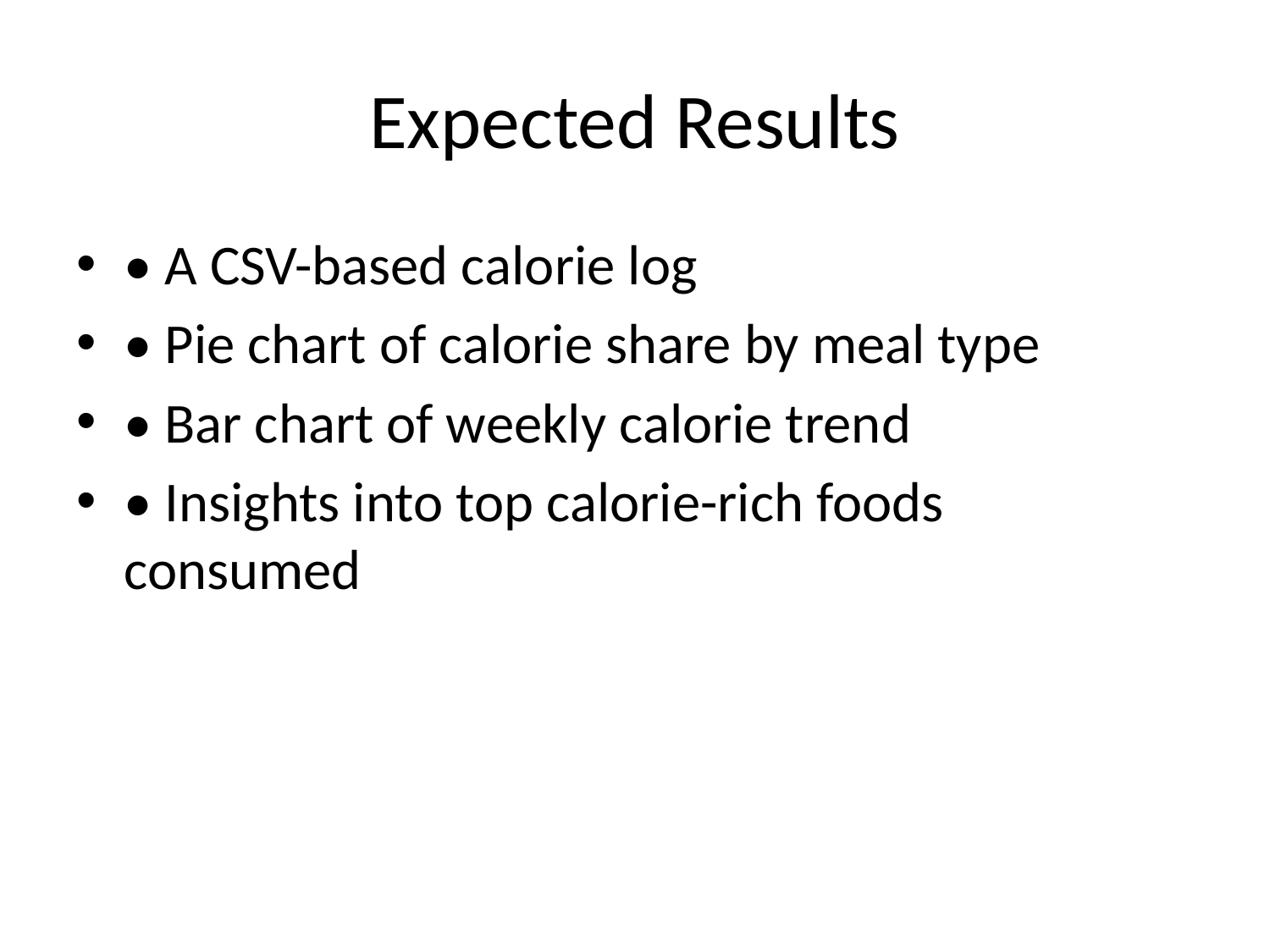

# Expected Results
• A CSV-based calorie log
• Pie chart of calorie share by meal type
• Bar chart of weekly calorie trend
• Insights into top calorie-rich foods consumed